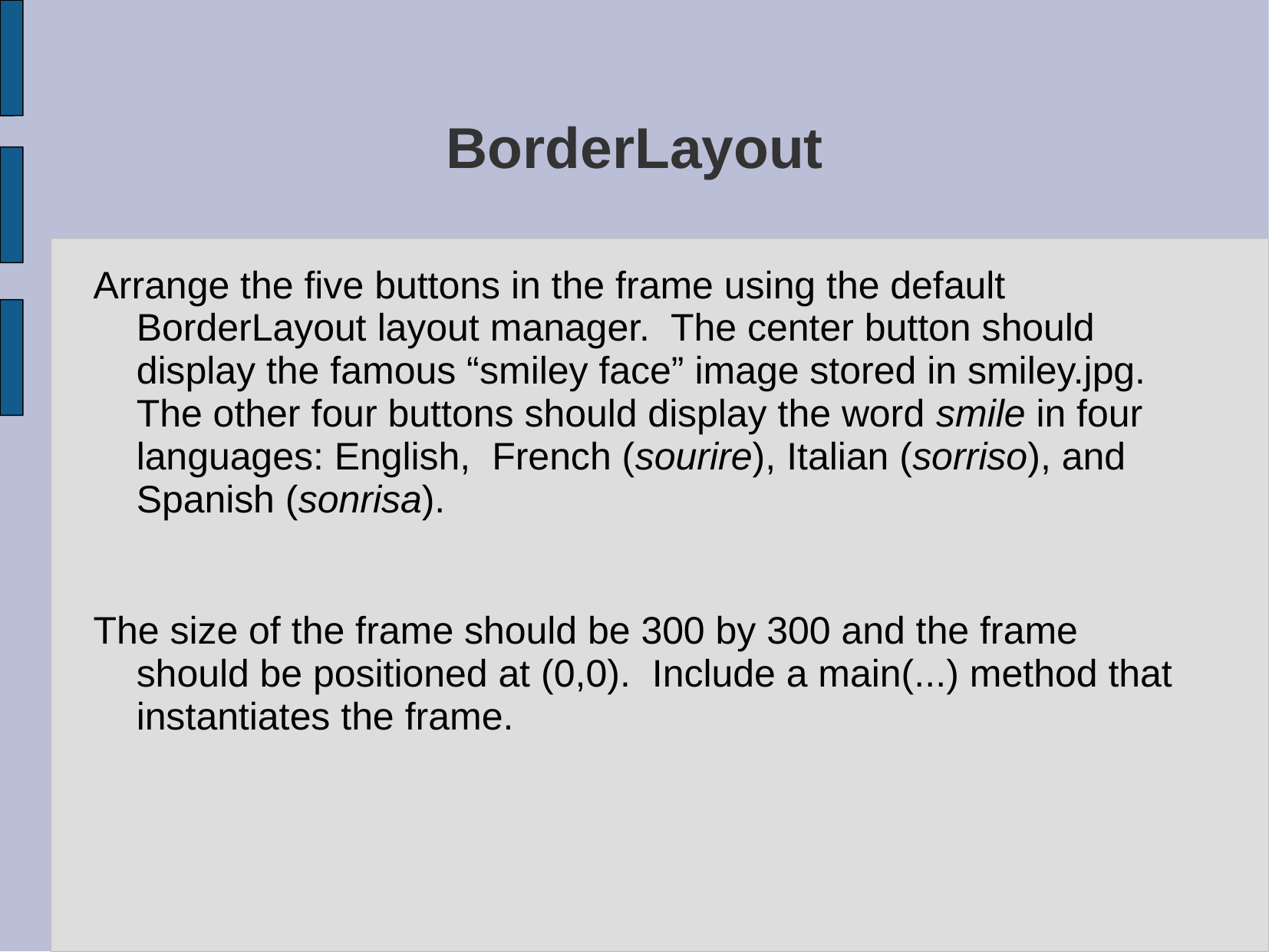

# BorderLayout
Arrange the five buttons in the frame using the default BorderLayout layout manager.  The center button should display the famous “smiley face” image stored in smiley.jpg.  The other four buttons should display the word smile in four languages: English,  French (sourire), Italian (sorriso), and Spanish (sonrisa).
The size of the frame should be 300 by 300 and the frame should be positioned at (0,0).  Include a main(...) method that instantiates the frame.